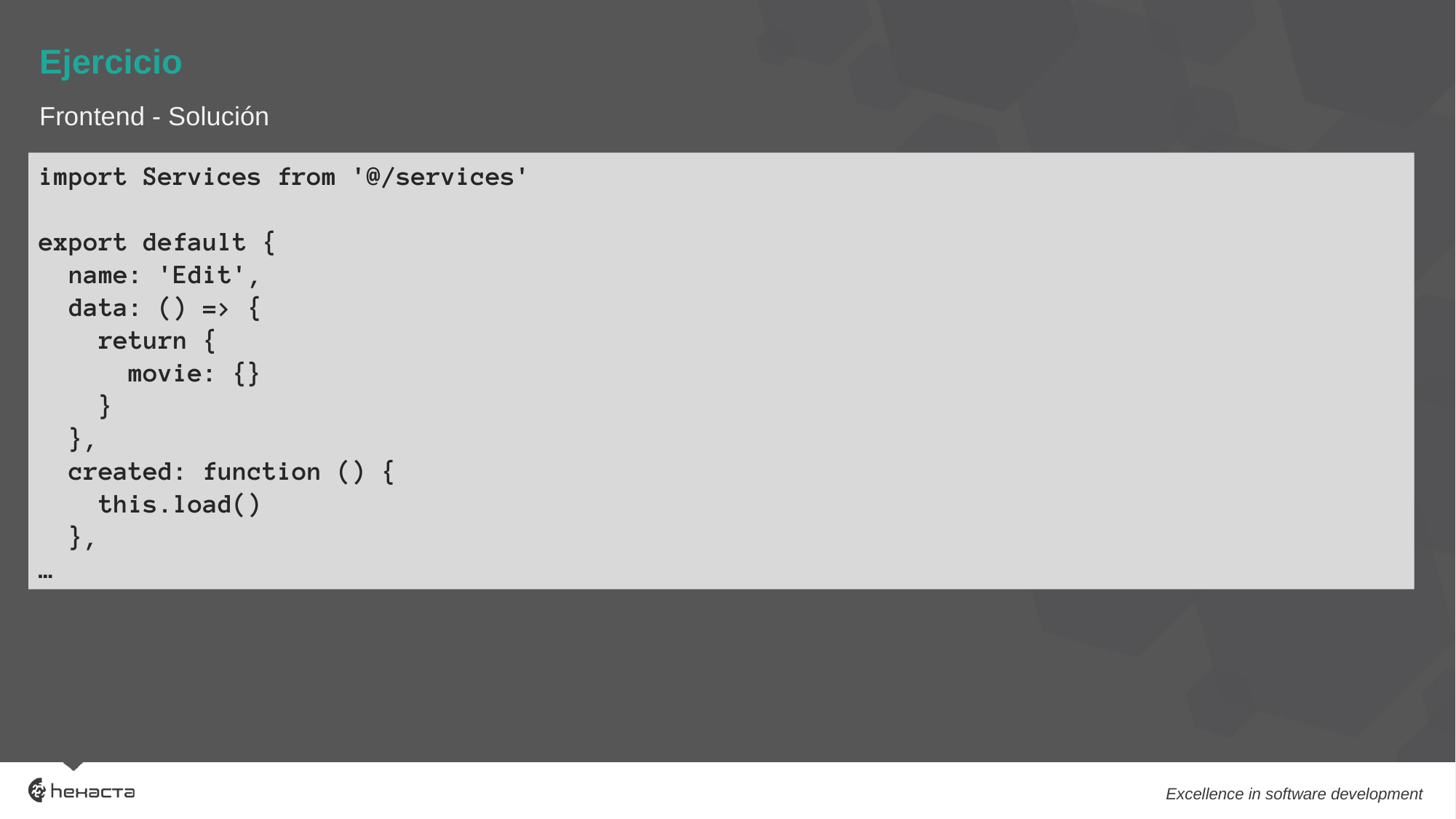

# Ejercicio
Frontend - Solución
import Services from '@/services'
export default {
  name: 'Edit',
  data: () => {
    return {
      movie: {}
    }
  },
  created: function () {
    this.load()
  },
…